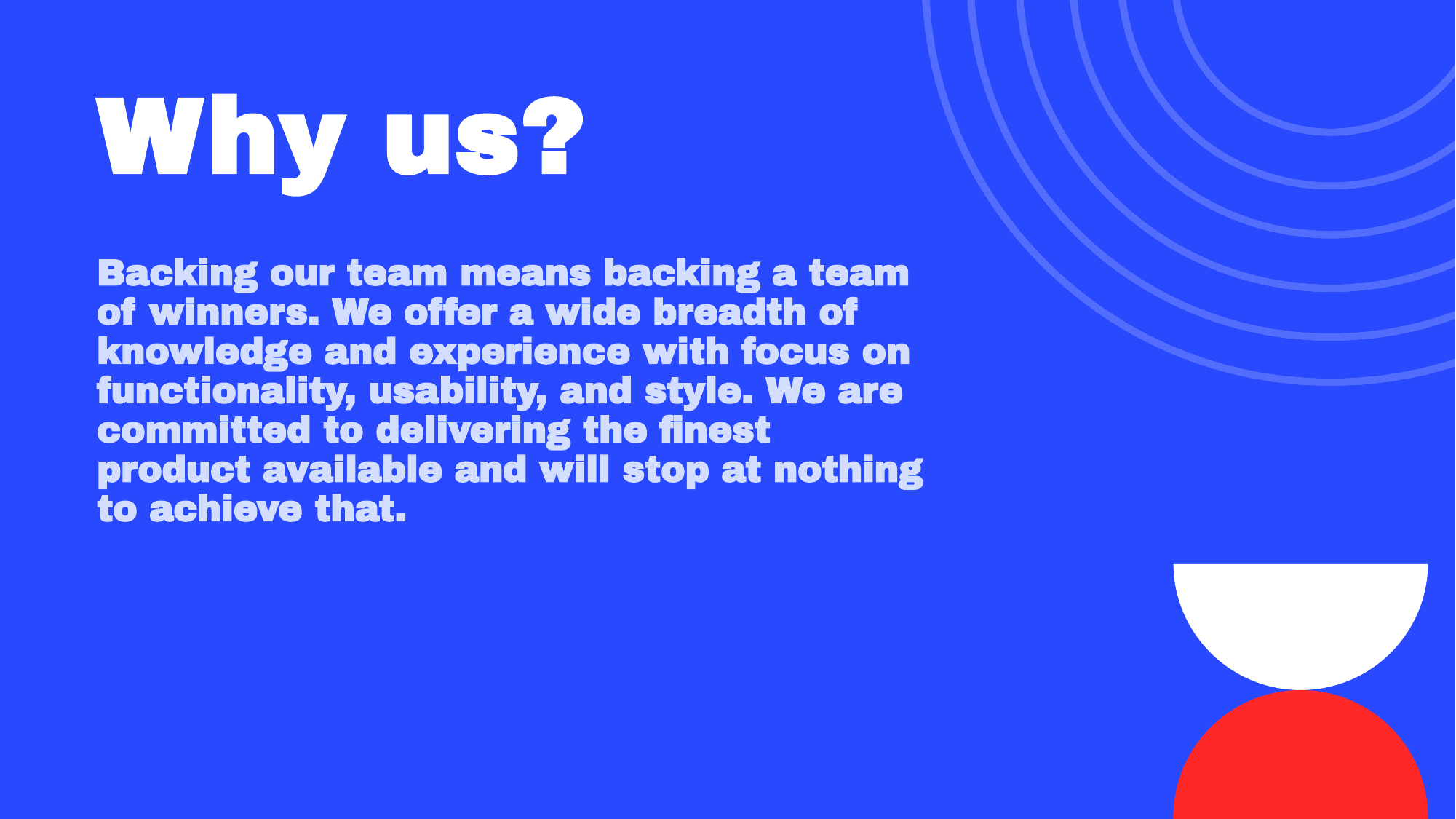

# Why us?
Backing our team means backing a team of winners. We offer a wide breadth of knowledge and experience with focus on functionality, usability, and style. We are committed to delivering the finest product available and will stop at nothing to achieve that.